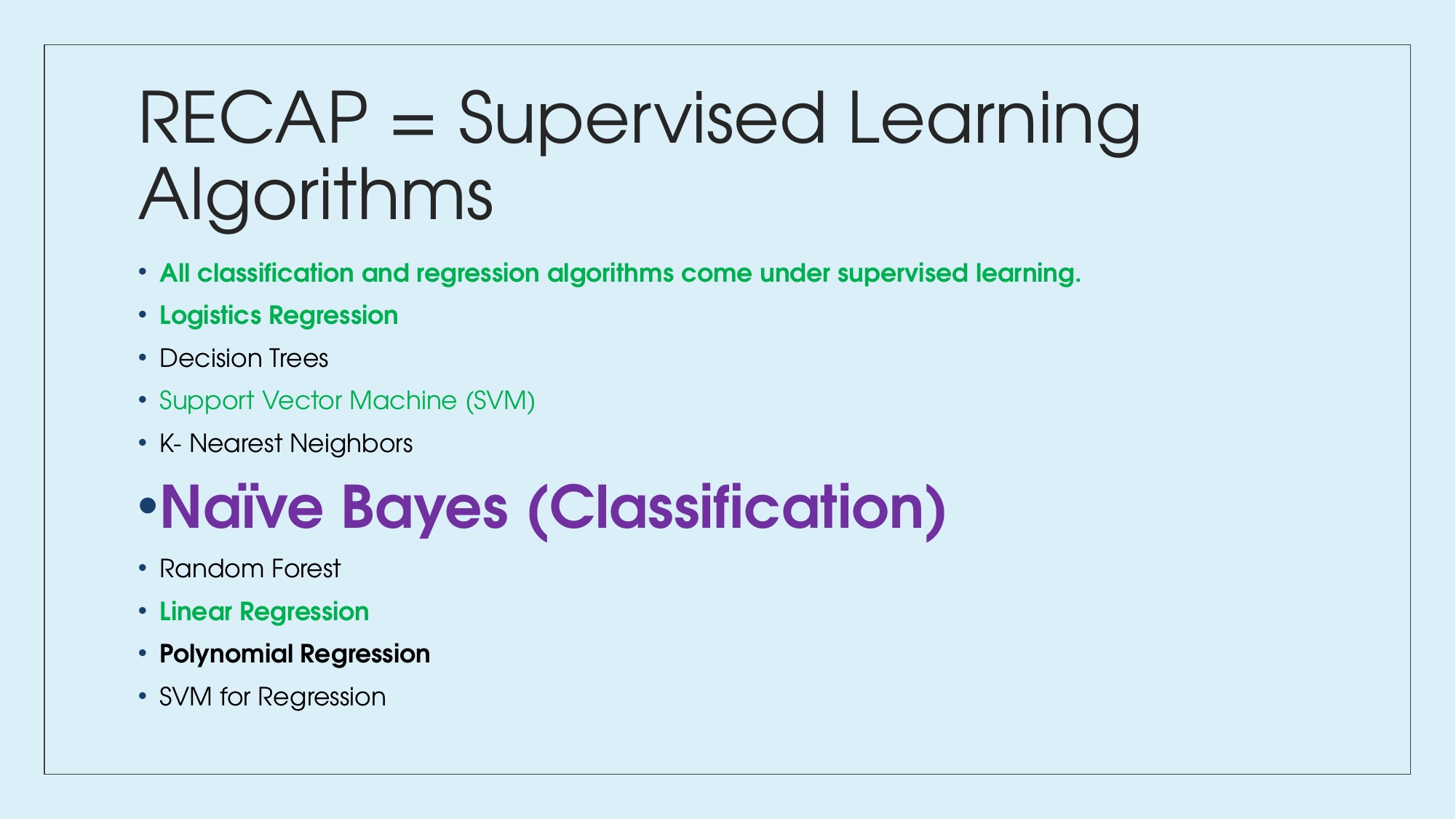

# RECAP = Supervised Learning Algorithms
All classification and regression algorithms come under supervised learning.
Logistics Regression
Decision Trees
Support Vector Machine (SVM)
K- Nearest Neighbors
Naïve Bayes (Classification)
Random Forest
Linear Regression
Polynomial Regression
SVM for Regression